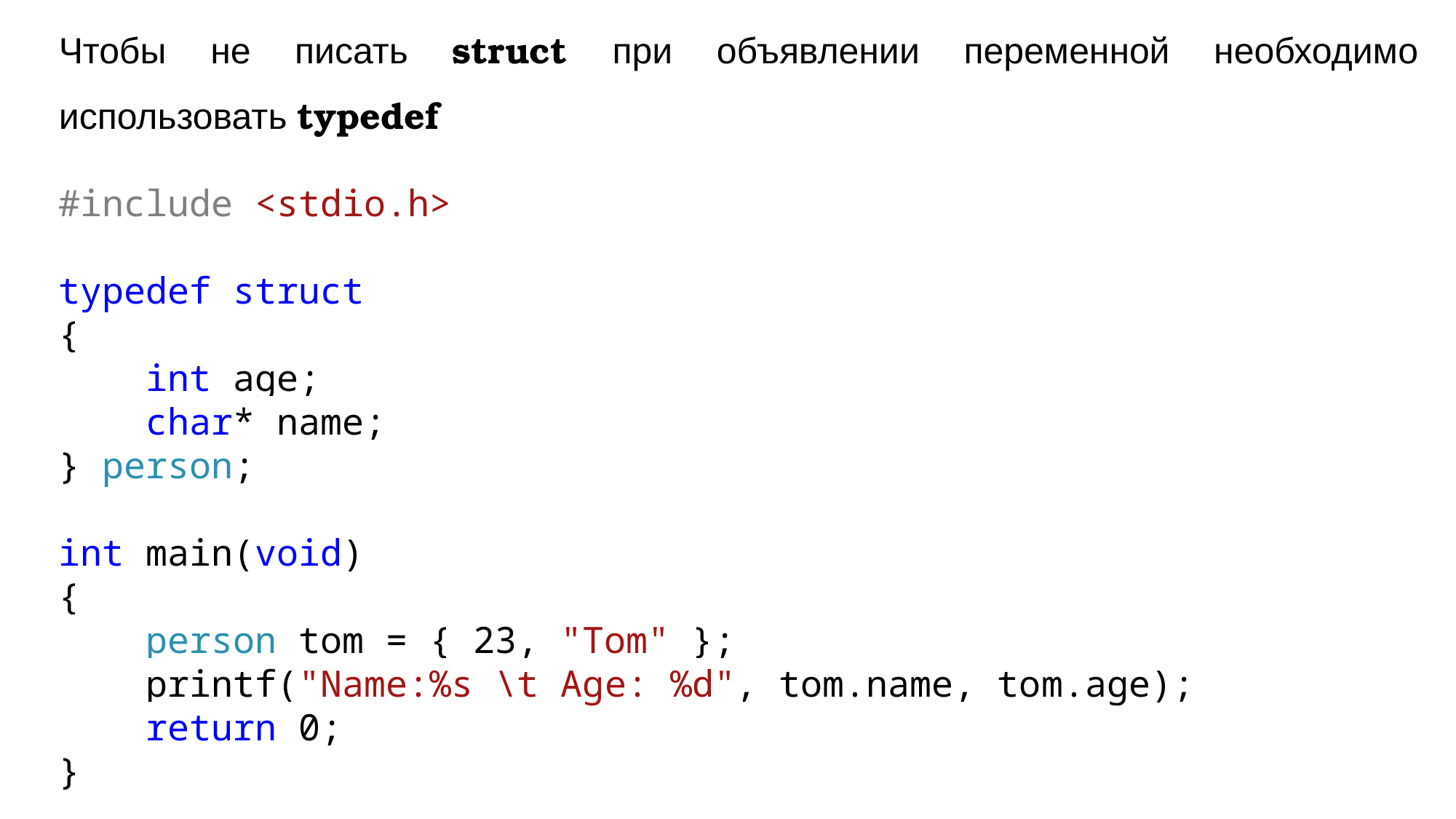

Чтобы не писать struct при объявлении переменной необходимо использовать typedef

#include <stdio.h>

typedef struct
{
    int age;
    char* name;
} person;

int main(void)
{
    person tom = { 23, "Tom" };
    printf("Name:%s \t Age: %d", tom.name, tom.age);
    return 0;
}